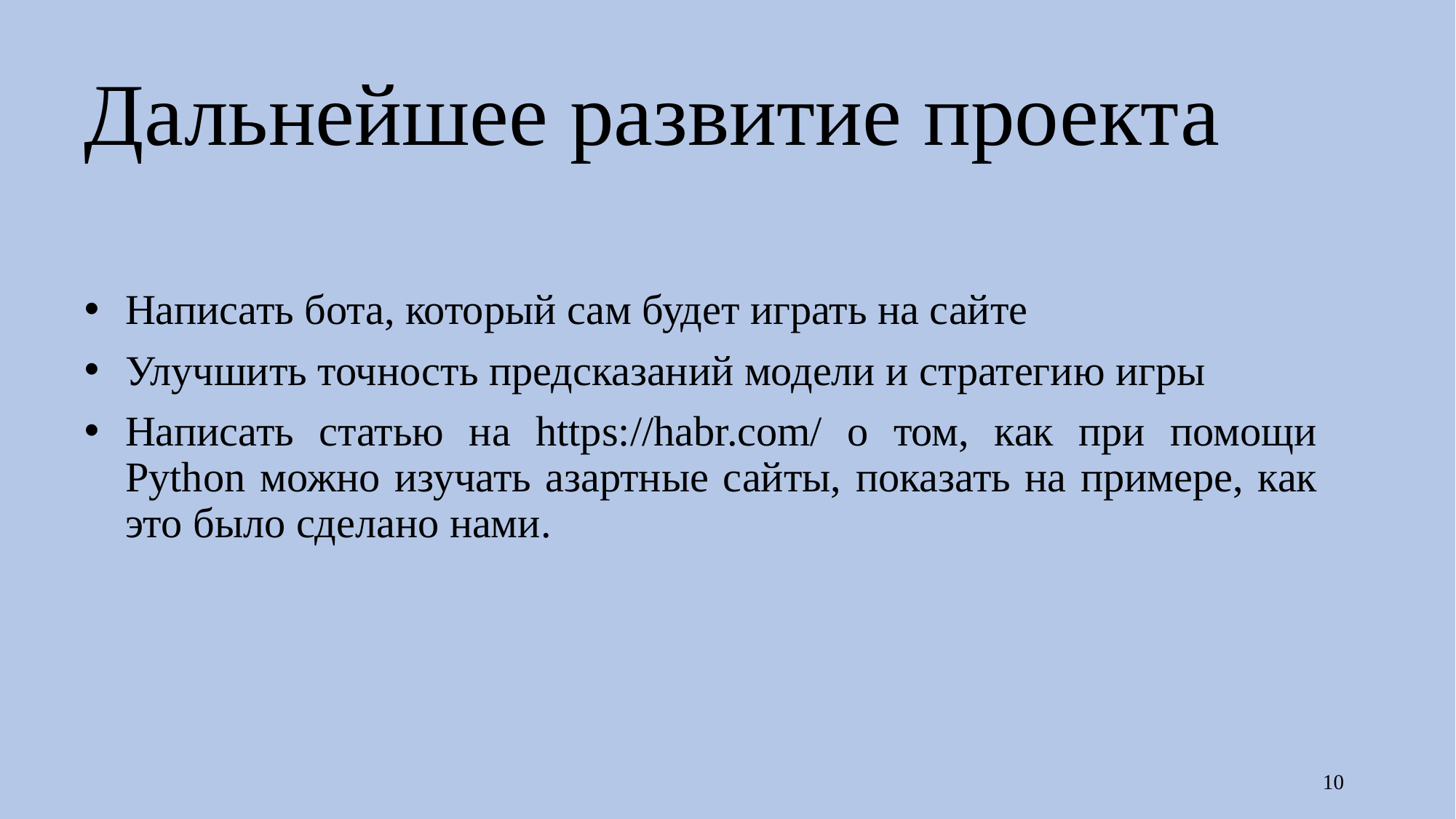

# Дальнейшее развитие проекта
Написать бота, который сам будет играть на сайте
Улучшить точность предсказаний модели и стратегию игры
Написать статью на https://habr.com/ о том, как при помощи Python можно изучать азартные сайты, показать на примере, как это было сделано нами.
10